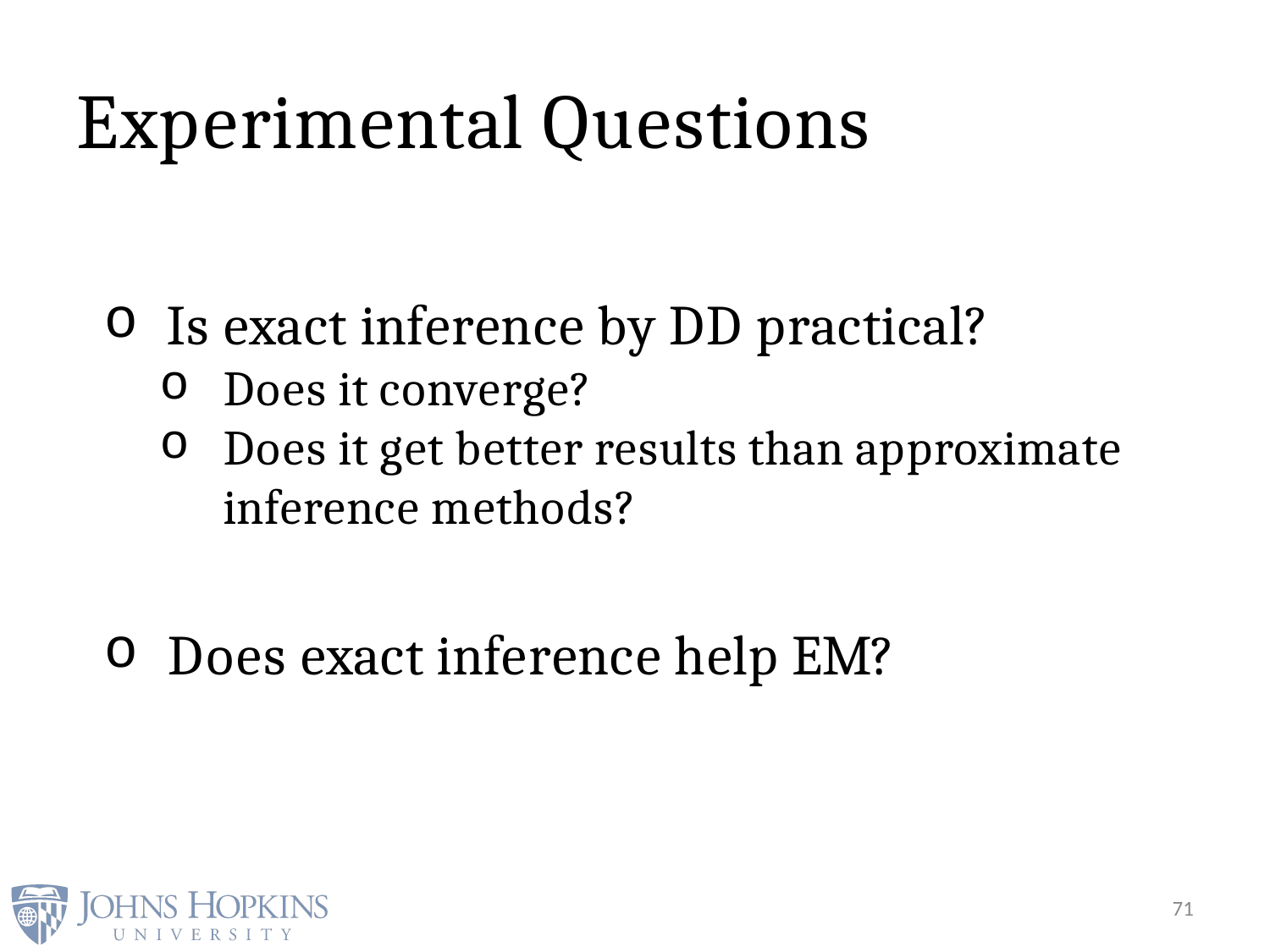

# Experimental Questions
Is exact inference by DD practical?
Does it converge?
Does it get better results than approximate inference methods?

Does exact inference help EM?
71